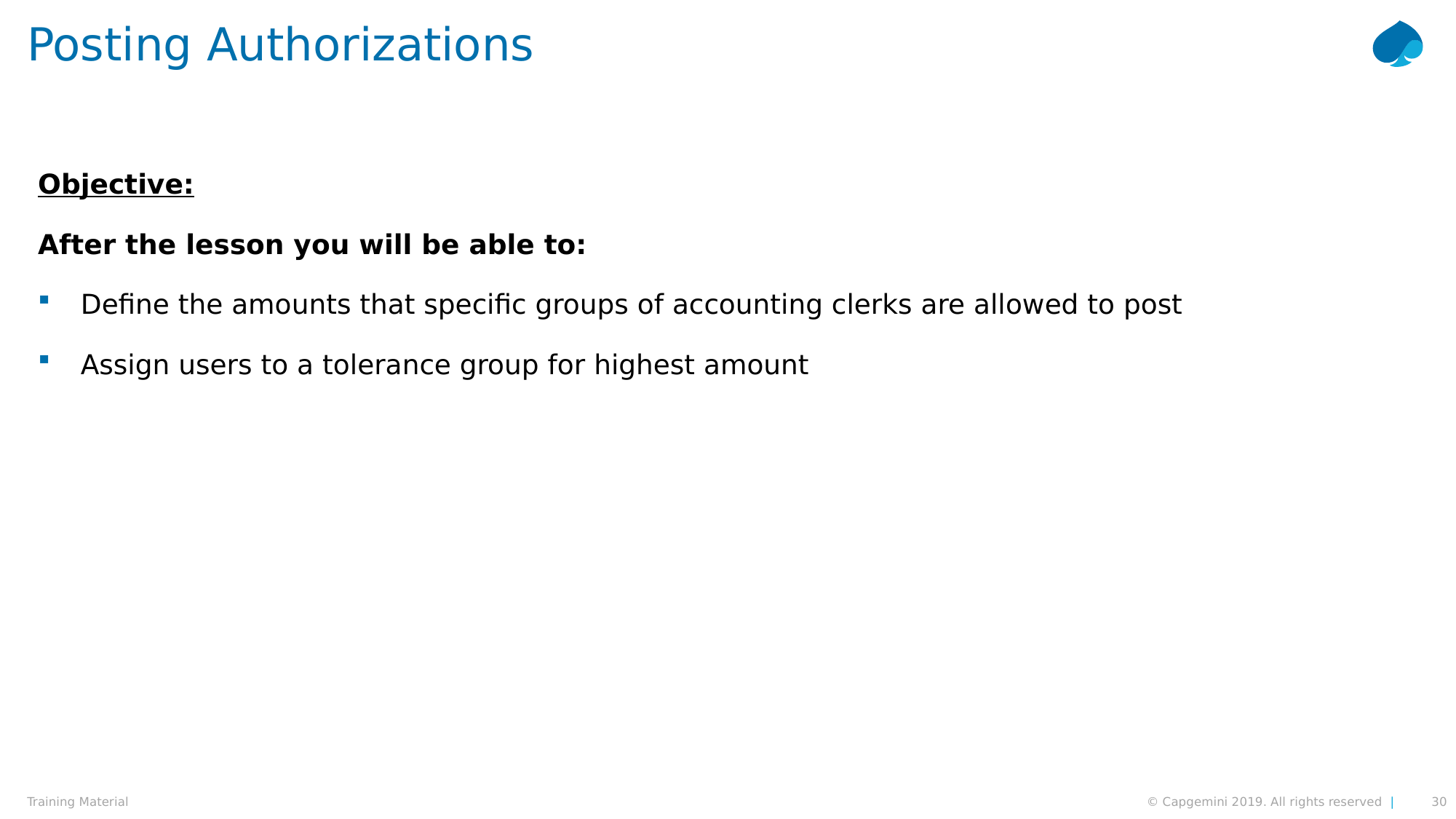

# Posting Authorizations
Objective:
After the lesson you will be able to:
Define the amounts that specific groups of accounting clerks are allowed to post
Assign users to a tolerance group for highest amount